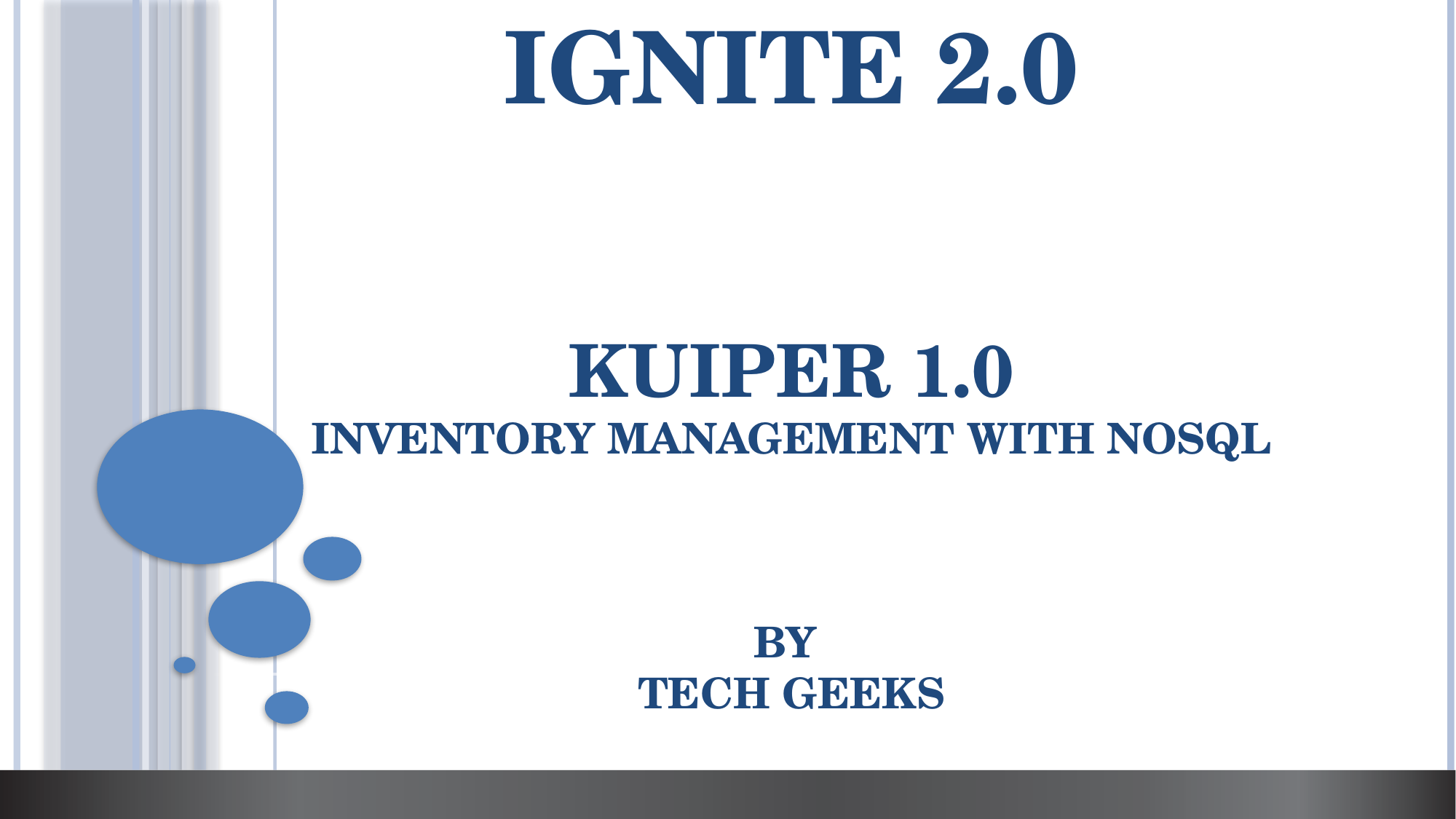

# Ignite 2.0 Kuiper 1.0 Inventory Management with NoSQL by tech geeks